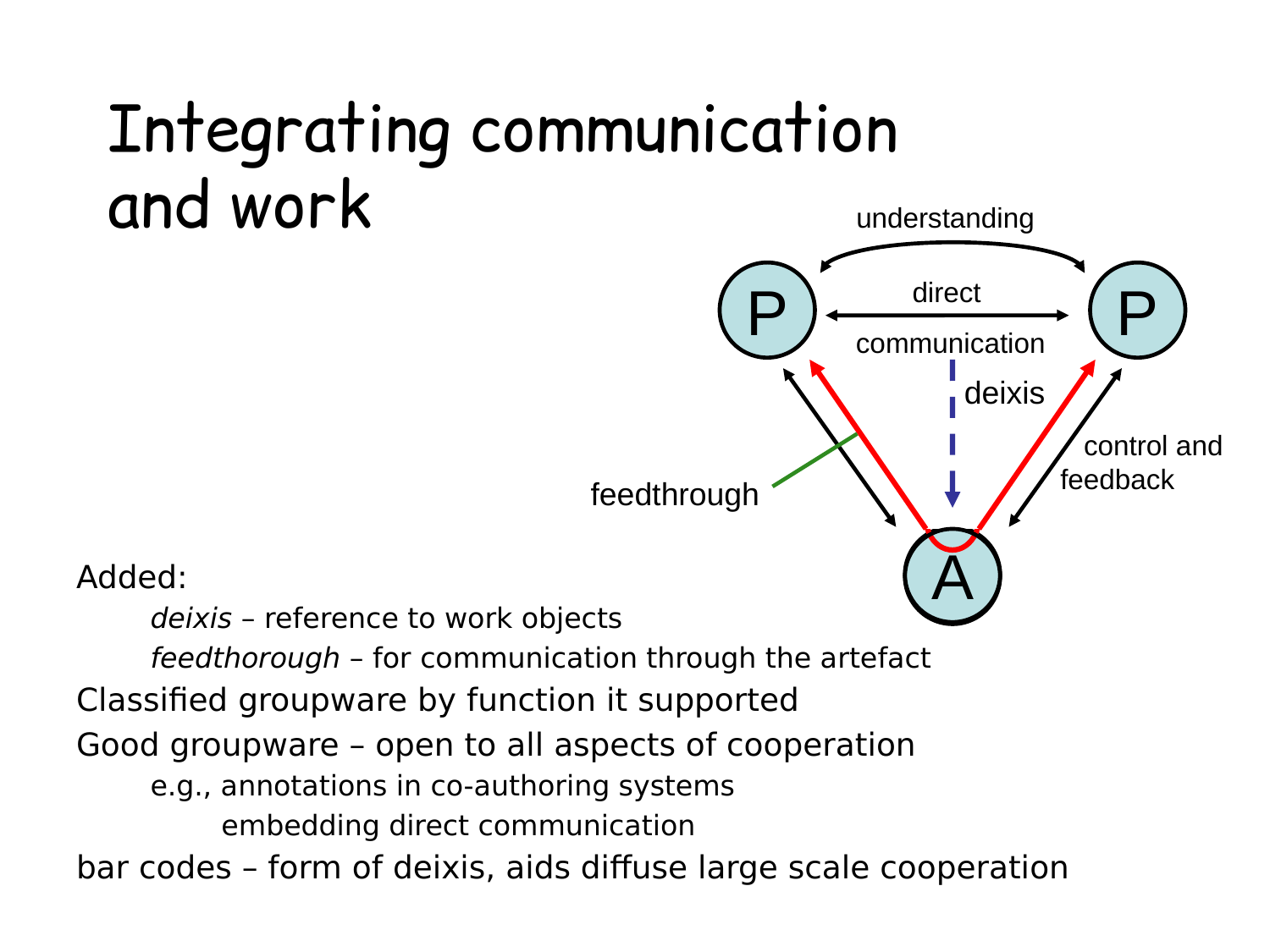

# Integrating communication and work
understanding
P
P
direct

communication

deixis
   control and
feedback

feedthrough
A

Added:
deixis – reference to work objects
feedthorough – for communication through the artefact
Classified groupware by function it supported
Good groupware – open to all aspects of cooperation
e.g., annotations in co-authoring systems
        embedding direct communication
bar codes – form of deixis, aids diffuse large scale cooperation